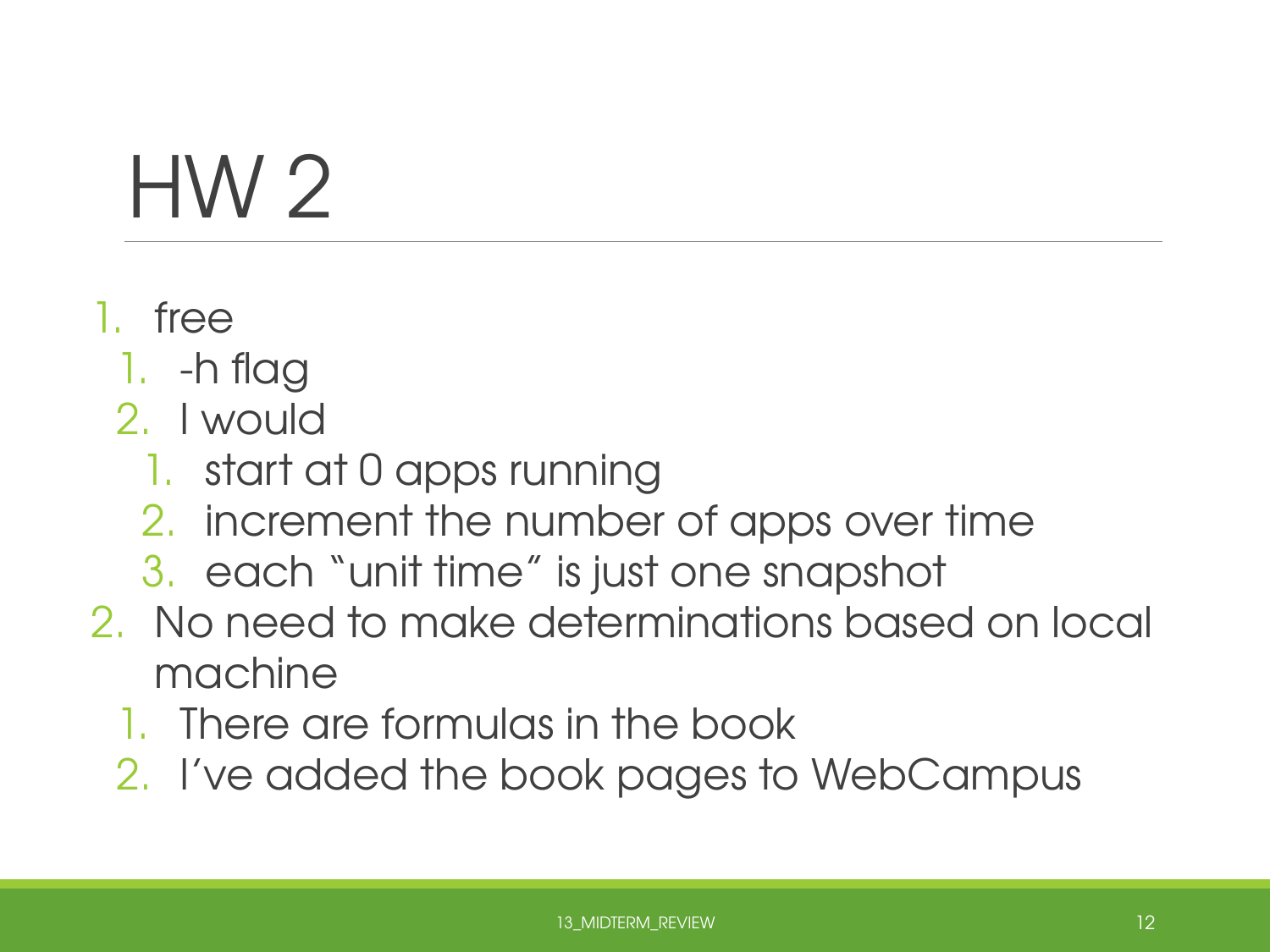

# HW 2

free
-h flag
I would
start at 0 apps running
increment the number of apps over time
each “unit time” is just one snapshot
No need to make determinations based on local machine
There are formulas in the book
I’ve added the book pages to WebCampus
13_Midterm_Review
12